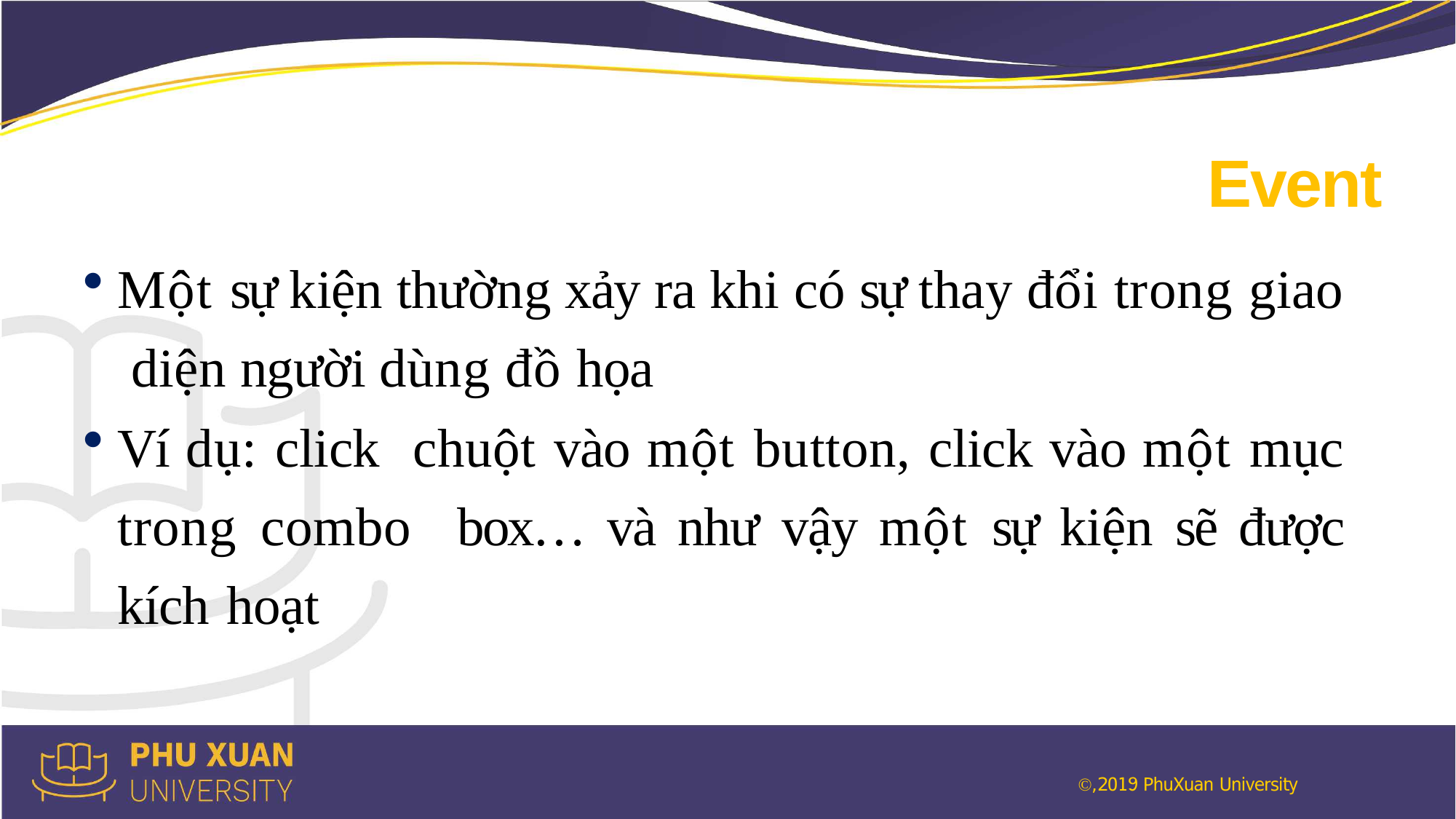

# Event
Một sự kiện thường xảy ra khi có sự thay đổi trong giao  diện người dùng đồ họa
Ví dụ: click  chuột vào một button, click vào một mục trong combo  box… và như vậy một sự kiện sẽ được kích hoạt